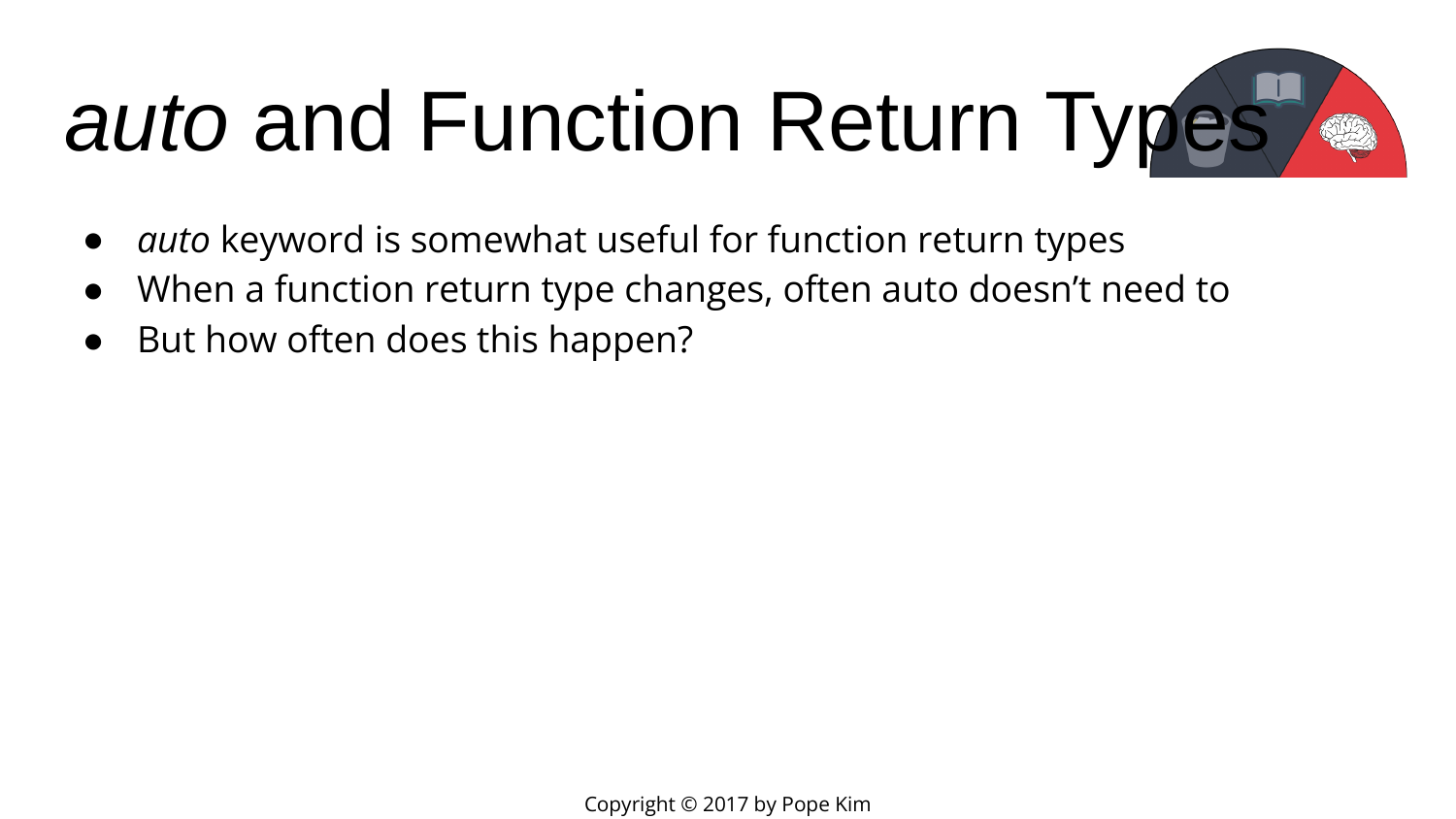

# auto and Function Return Types
auto keyword is somewhat useful for function return types
When a function return type changes, often auto doesn’t need to
But how often does this happen?